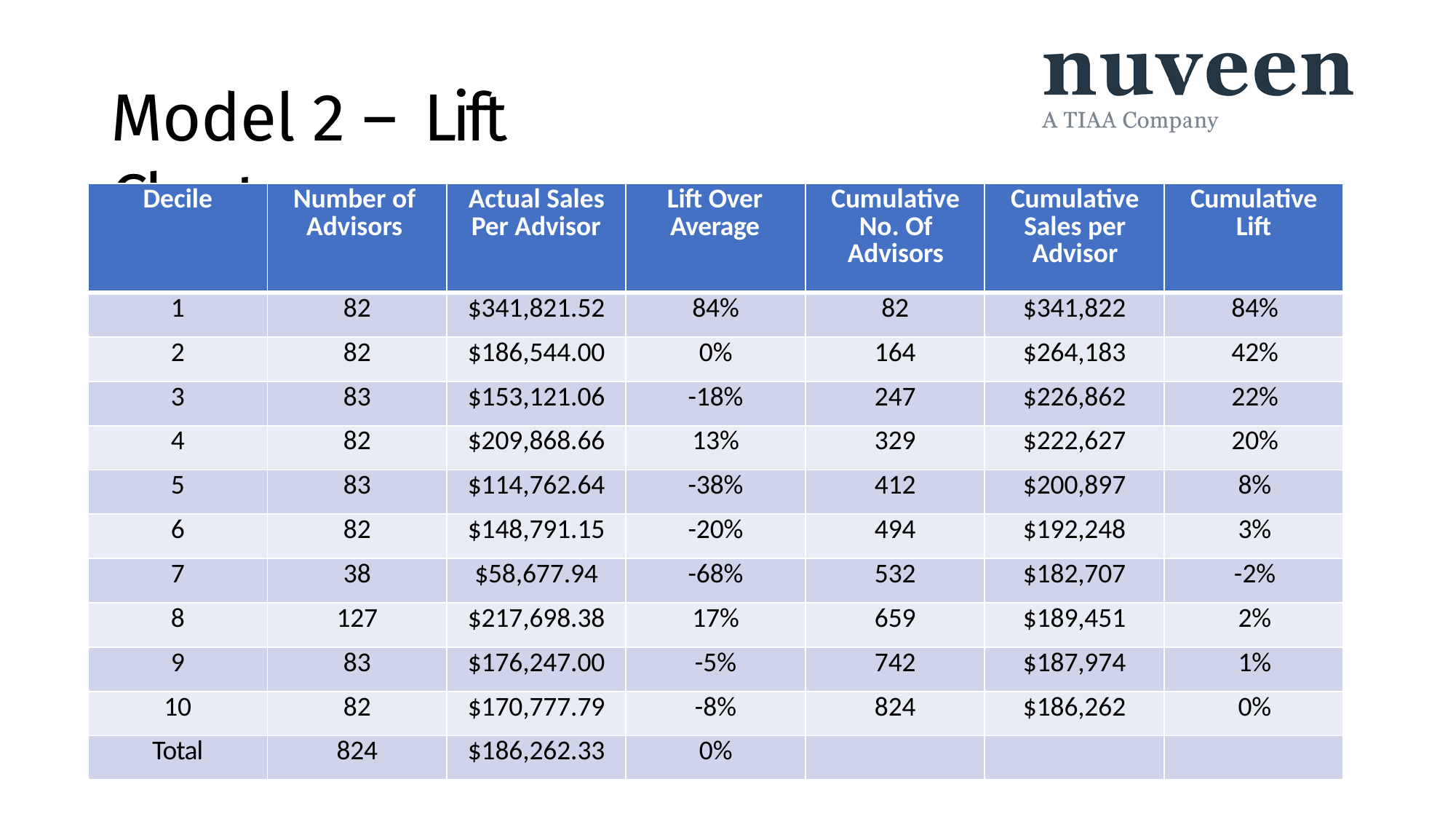

# Model 2 – Lift Chart
| Decile | Number of Advisors | Actual Sales Per Advisor | Lift Over Average | Cumulative No. Of Advisors | Cumulative Sales per Advisor | Cumulative Lift |
| --- | --- | --- | --- | --- | --- | --- |
| 1 | 82 | $341,821.52 | 84% | 82 | $341,822 | 84% |
| 2 | 82 | $186,544.00 | 0% | 164 | $264,183 | 42% |
| 3 | 83 | $153,121.06 | -18% | 247 | $226,862 | 22% |
| 4 | 82 | $209,868.66 | 13% | 329 | $222,627 | 20% |
| 5 | 83 | $114,762.64 | -38% | 412 | $200,897 | 8% |
| 6 | 82 | $148,791.15 | -20% | 494 | $192,248 | 3% |
| 7 | 38 | $58,677.94 | -68% | 532 | $182,707 | -2% |
| 8 | 127 | $217,698.38 | 17% | 659 | $189,451 | 2% |
| 9 | 83 | $176,247.00 | -5% | 742 | $187,974 | 1% |
| 10 | 82 | $170,777.79 | -8% | 824 | $186,262 | 0% |
| Total | 824 | $186,262.33 | 0% |  |  |  |